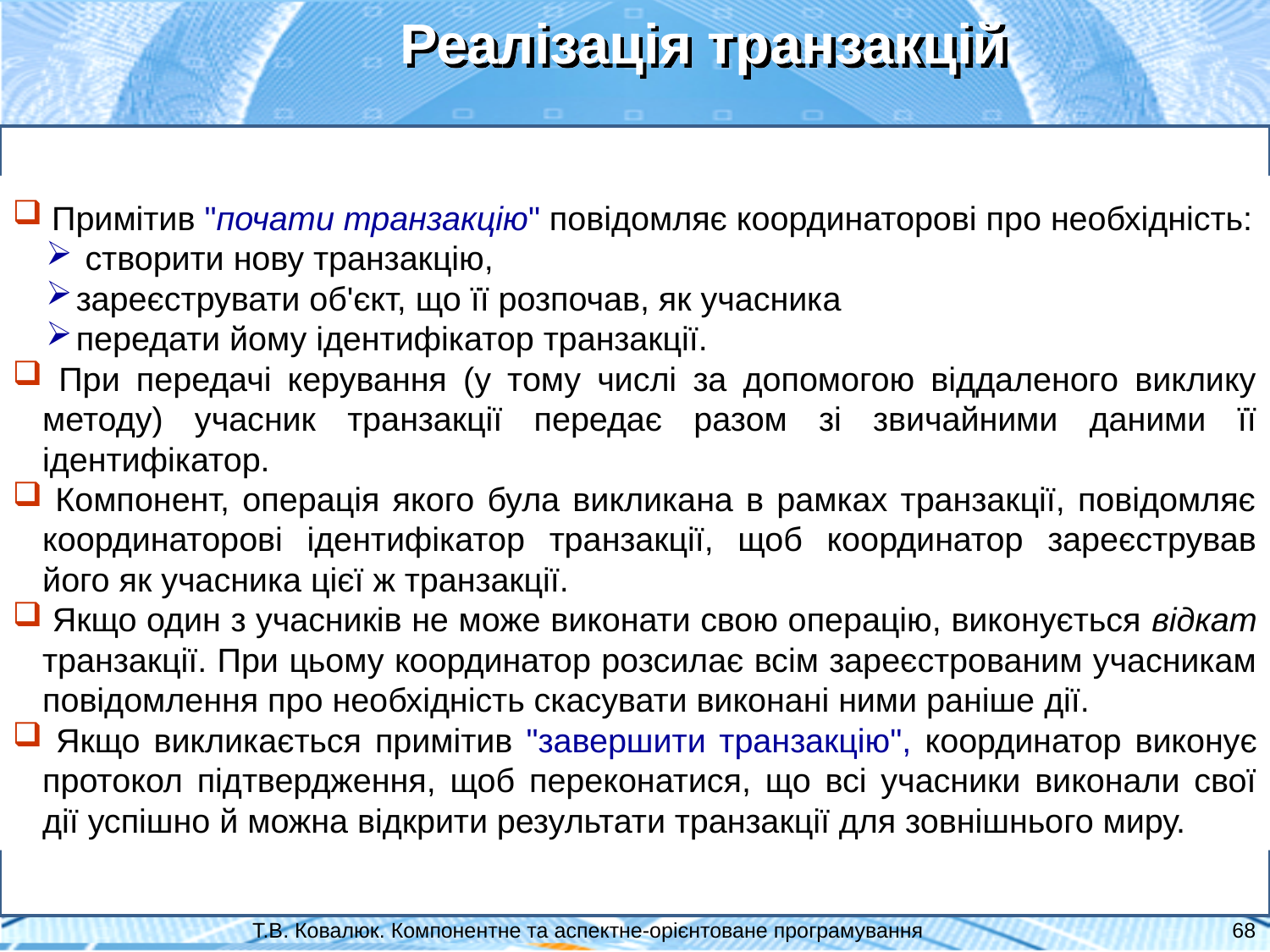

Реалізація транзакцій
 Примітив "почати транзакцію" повідомляє координаторові про необхідність:
 створити нову транзакцію,
зареєструвати об'єкт, що її розпочав, як учасника
передати йому ідентифікатор транзакції.
 При передачі керування (у тому числі за допомогою віддаленого виклику методу) учасник транзакції передає разом зі звичайними даними її ідентифікатор.
 Компонент, операція якого була викликана в рамках транзакції, повідомляє координаторові ідентифікатор транзакції, щоб координатор зареєстрував його як учасника цієї ж транзакції.
 Якщо один з учасників не може виконати свою операцію, виконується відкат транзакції. При цьому координатор розсилає всім зареєстрованим учасникам повідомлення про необхідність скасувати виконані ними раніше дії.
 Якщо викликається примітив "завершити транзакцію", координатор виконує протокол підтвердження, щоб переконатися, що всі учасники виконали свої дії успішно й можна відкрити результати транзакції для зовнішнього миру.